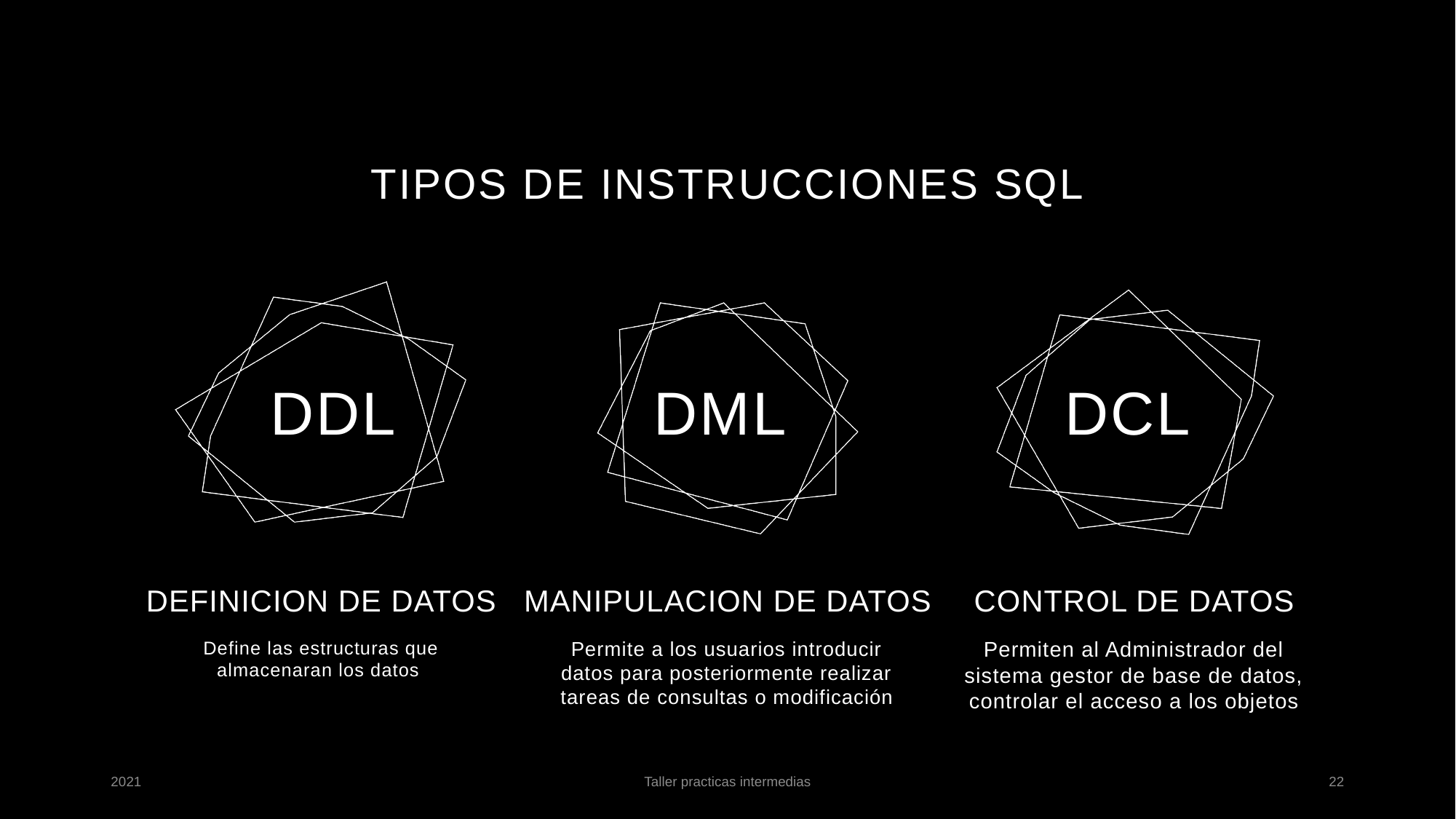

# TIPOS DE INSTRUCCIONES SQL
DDL
DmL
dcl
DEFINICION DE DATOS
MANIPULACION DE DATOS
CONTROL DE DATOS
Define las estructuras que almacenaran los datos
Permite a los usuarios introducir datos para posteriormente realizar tareas de consultas o modificación
Permiten al Administrador del sistema gestor de base de datos, controlar el acceso a los objetos
2021
Taller practicas intermedias
22